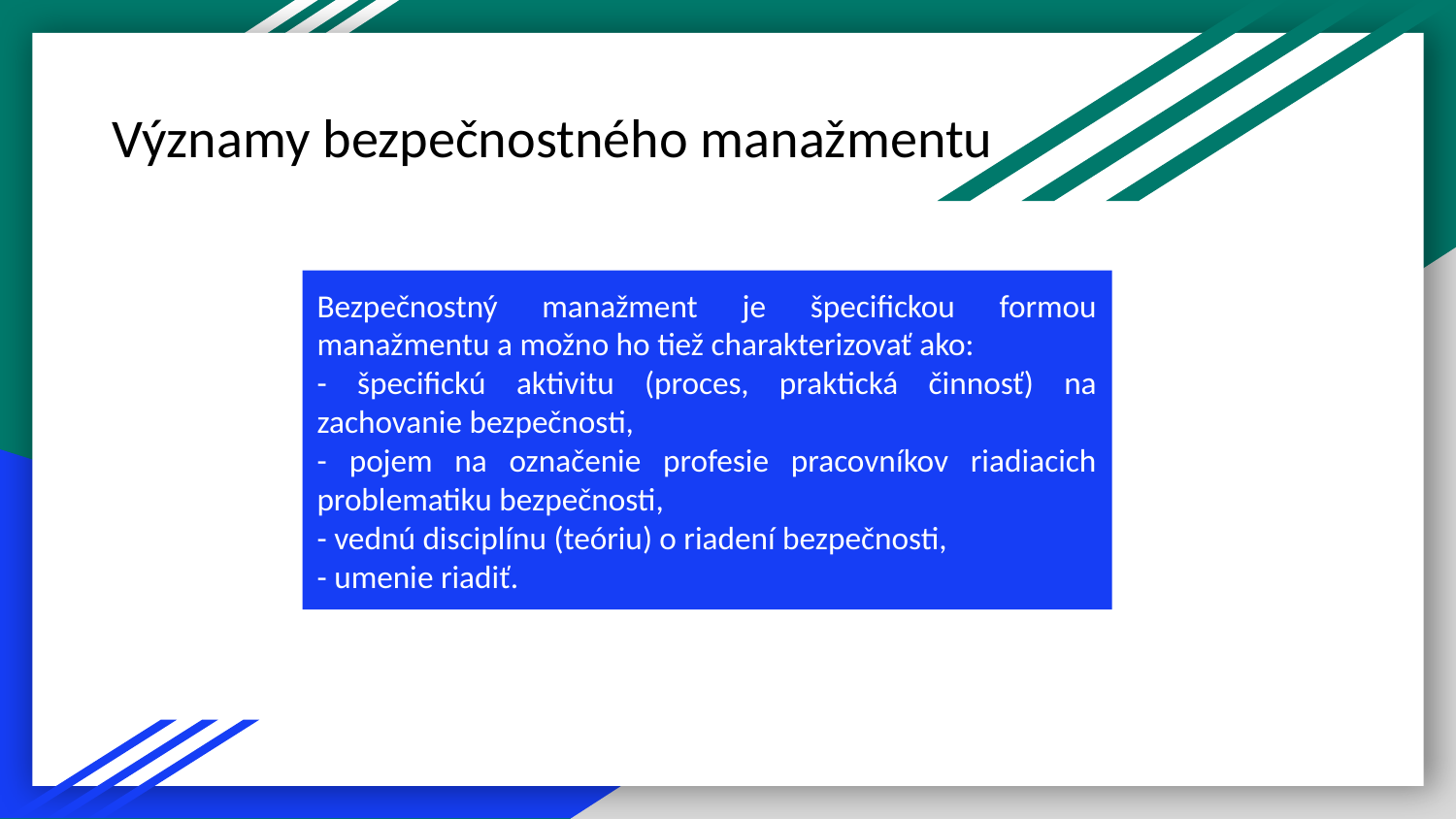

Významy bezpečnostného manažmentu
Bezpečnostný manažment je špecifickou formou manažmentu a možno ho tiež charakterizovať ako:
- špecifickú aktivitu (proces, praktická činnosť) na zachovanie bezpečnosti,
- pojem na označenie profesie pracovníkov riadiacich problematiku bezpečnosti,
- vednú disciplínu (teóriu) o riadení bezpečnosti,
- umenie riadiť.